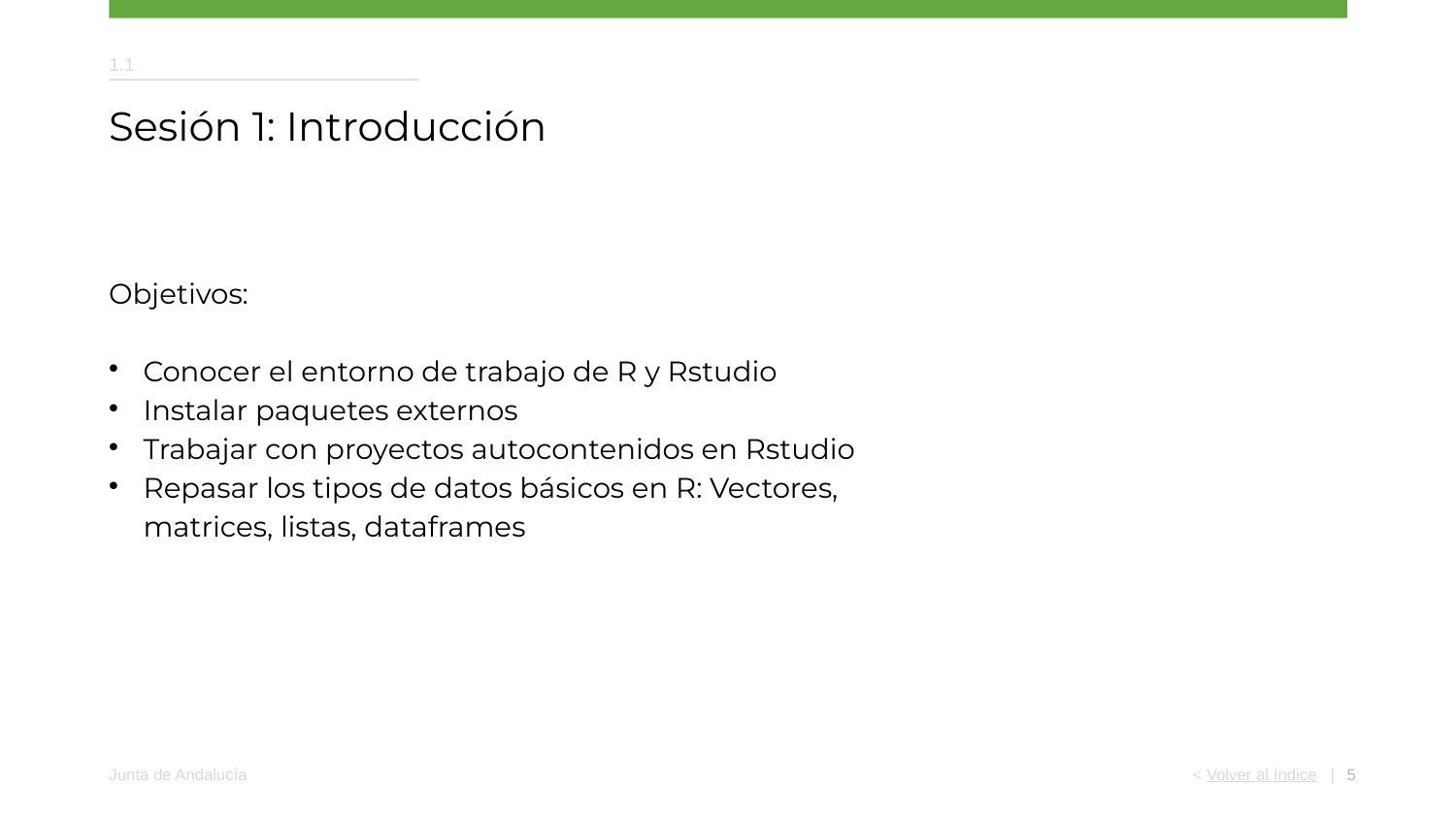

1.1

Sesión 1: Introducción
Objetivos:

Conocer el entorno de trabajo de R y Rstudio
Instalar paquetes externos
Trabajar con proyectos autocontenidos en Rstudio
Repasar los tipos de datos básicos en R: Vectores, matrices, listas, dataframes
5